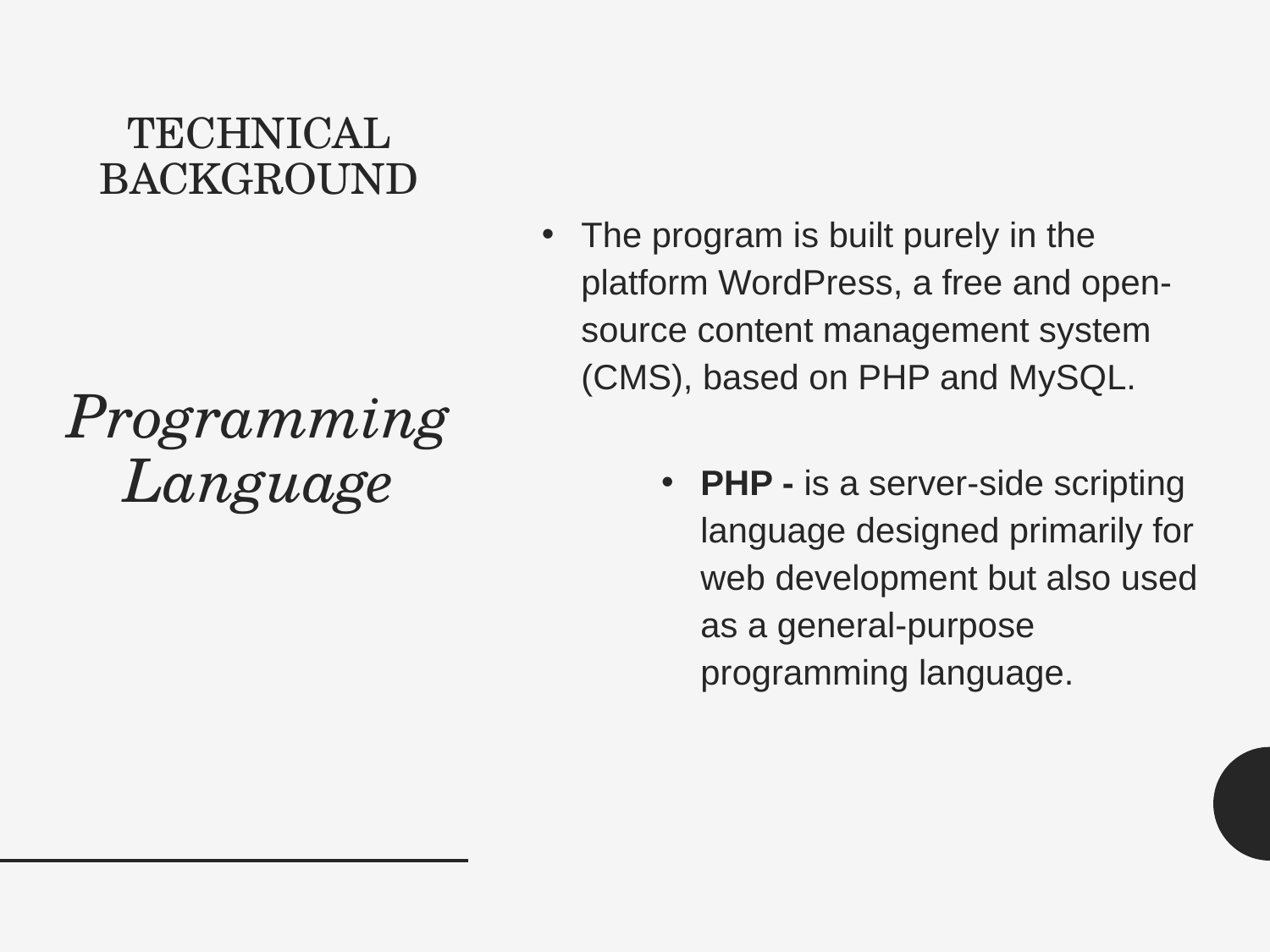

# TECHNICAL BACKGROUND Programming Language
The program is built purely in the platform WordPress, a free and open-source content management system (CMS), based on PHP and MySQL.
PHP - is a server-side scripting language designed primarily for web development but also used as a general-purpose programming language.